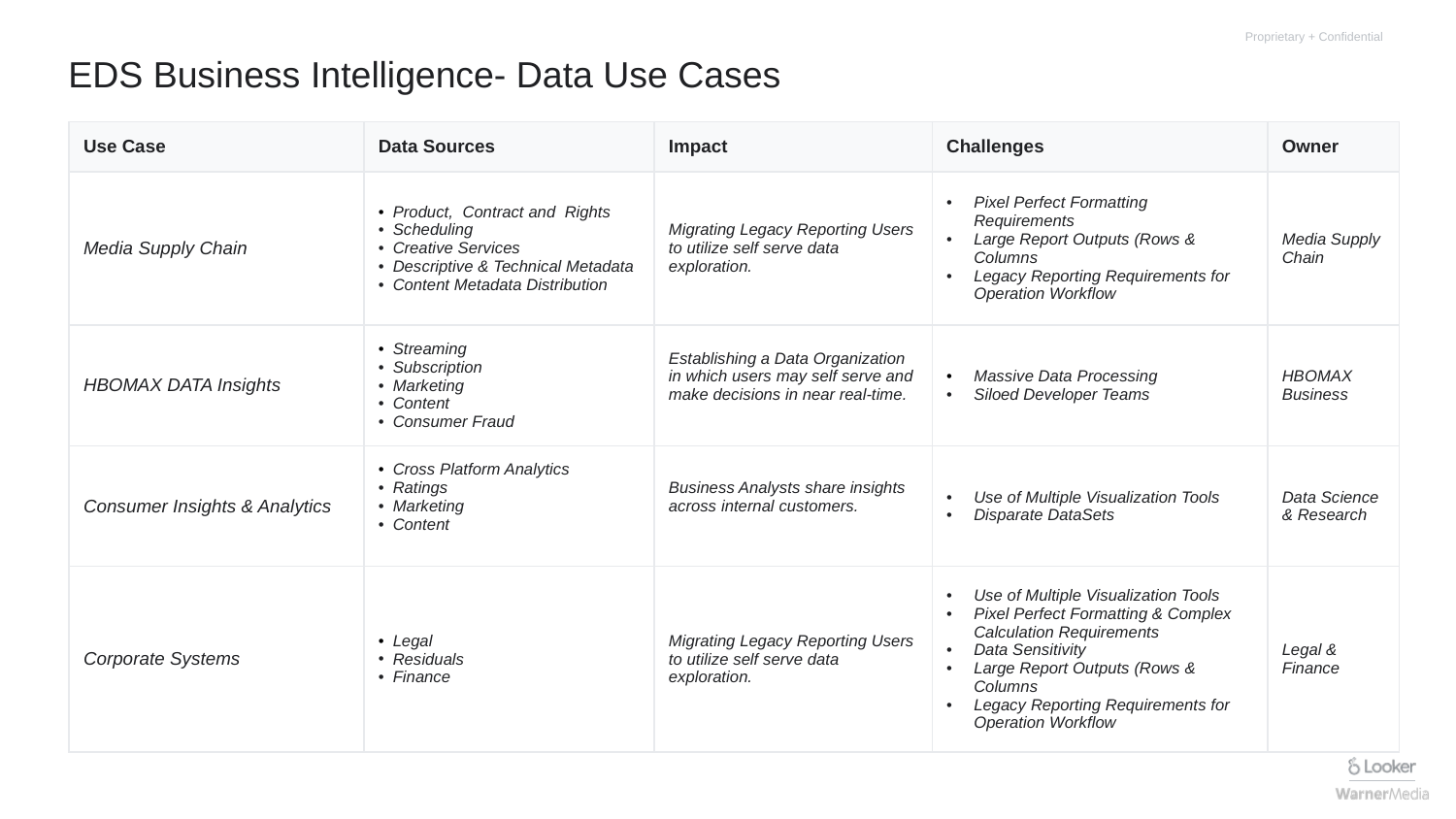

# EDS Business Intelligence- Data Use Cases
| Use Case | Data Sources | Impact | Challenges | Owner |
| --- | --- | --- | --- | --- |
| Media Supply Chain | Product, Contract and Rights Scheduling Creative Services Descriptive & Technical Metadata Content Metadata Distribution | Migrating Legacy Reporting Users to utilize self serve data exploration. | Pixel Perfect Formatting Requirements Large Report Outputs (Rows & Columns Legacy Reporting Requirements for Operation Workflow | Media Supply Chain |
| HBOMAX DATA Insights | Streaming Subscription Marketing Content Consumer Fraud | Establishing a Data Organization in which users may self serve and make decisions in near real-time. | Massive Data Processing Siloed Developer Teams | HBOMAX Business |
| Consumer Insights & Analytics | Cross Platform Analytics Ratings Marketing Content | Business Analysts share insights across internal customers. | Use of Multiple Visualization Tools Disparate DataSets | Data Science & Research |
| Corporate Systems | Legal Residuals Finance | Migrating Legacy Reporting Users to utilize self serve data exploration. | Use of Multiple Visualization Tools Pixel Perfect Formatting & Complex Calculation Requirements Data Sensitivity Large Report Outputs (Rows & Columns Legacy Reporting Requirements for Operation Workflow | Legal & Finance |